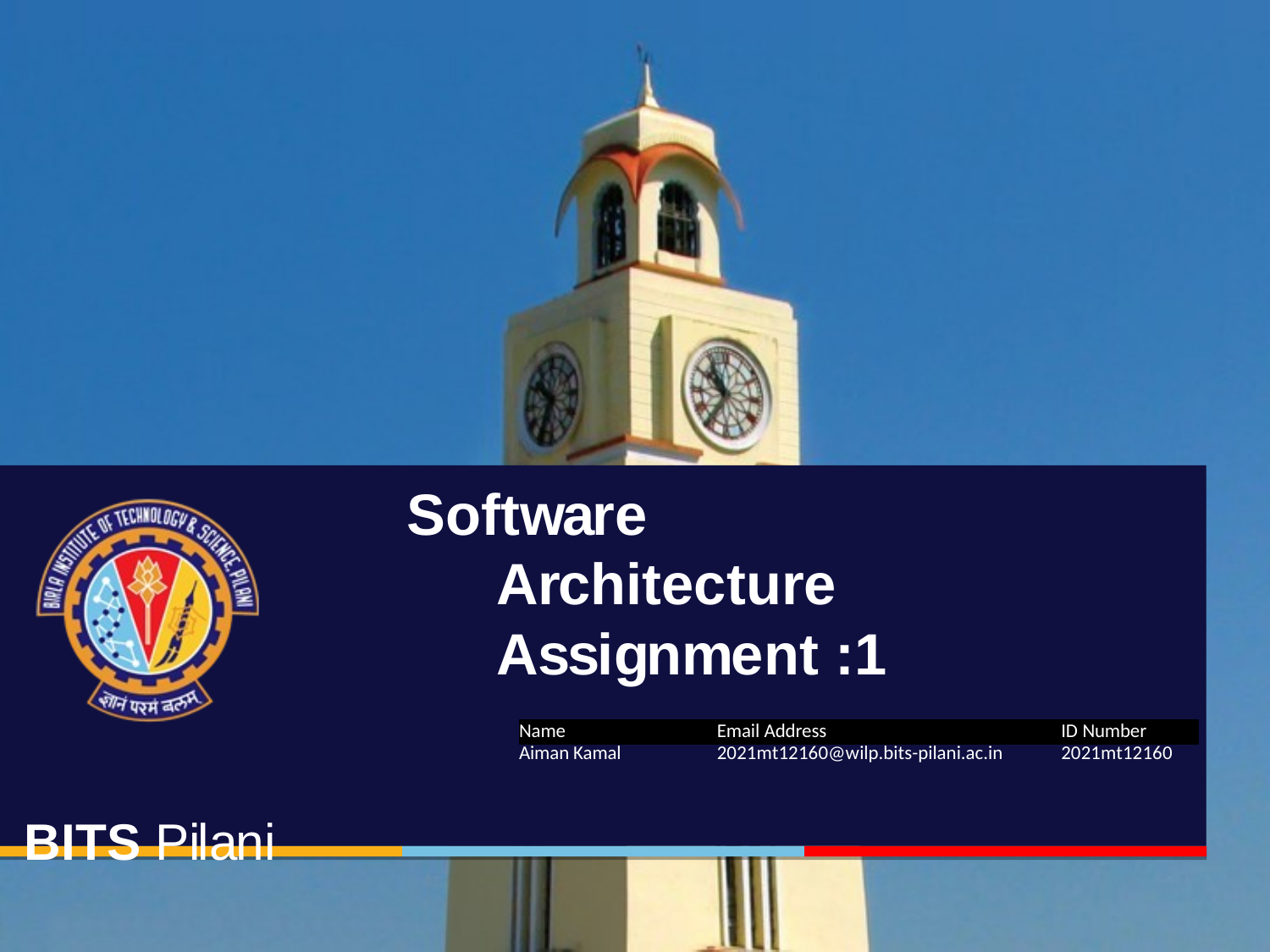

Software Architecture  Assignment :1

BITS Pilani
| Name | Email Address | ID Number |
| --- | --- | --- |
| Aiman Kamal | 2021mt12160@wilp.bits-pilani.ac.in | 2021mt12160 |
|  |  |  |
|  |  |  |
|  |  |  |